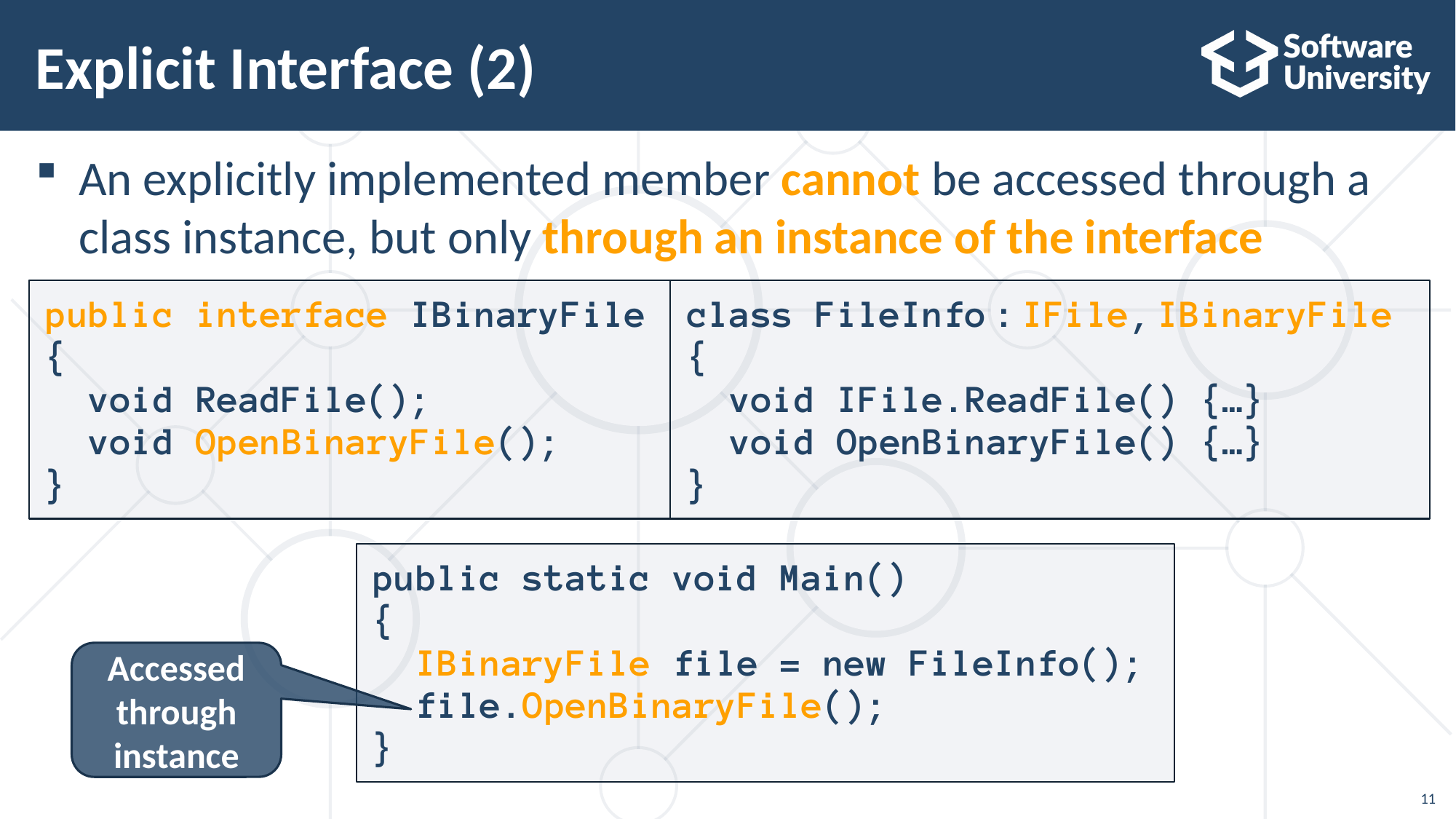

# Explicit Interface (2)
An explicitly implemented member cannot be accessed through a class instance, but only through an instance of the interface
public interface IBinaryFile {
  void ReadFile();
  void OpenBinaryFile();
}
class FileInfo : IFile, IBinaryFile
{
  void IFile.ReadFile() {…}
  void OpenBinaryFile() {…}
}
public static void Main()
{
  IBinaryFile file = new FileInfo();
  file.OpenBinaryFile();
}
Accessed
through
instance
11